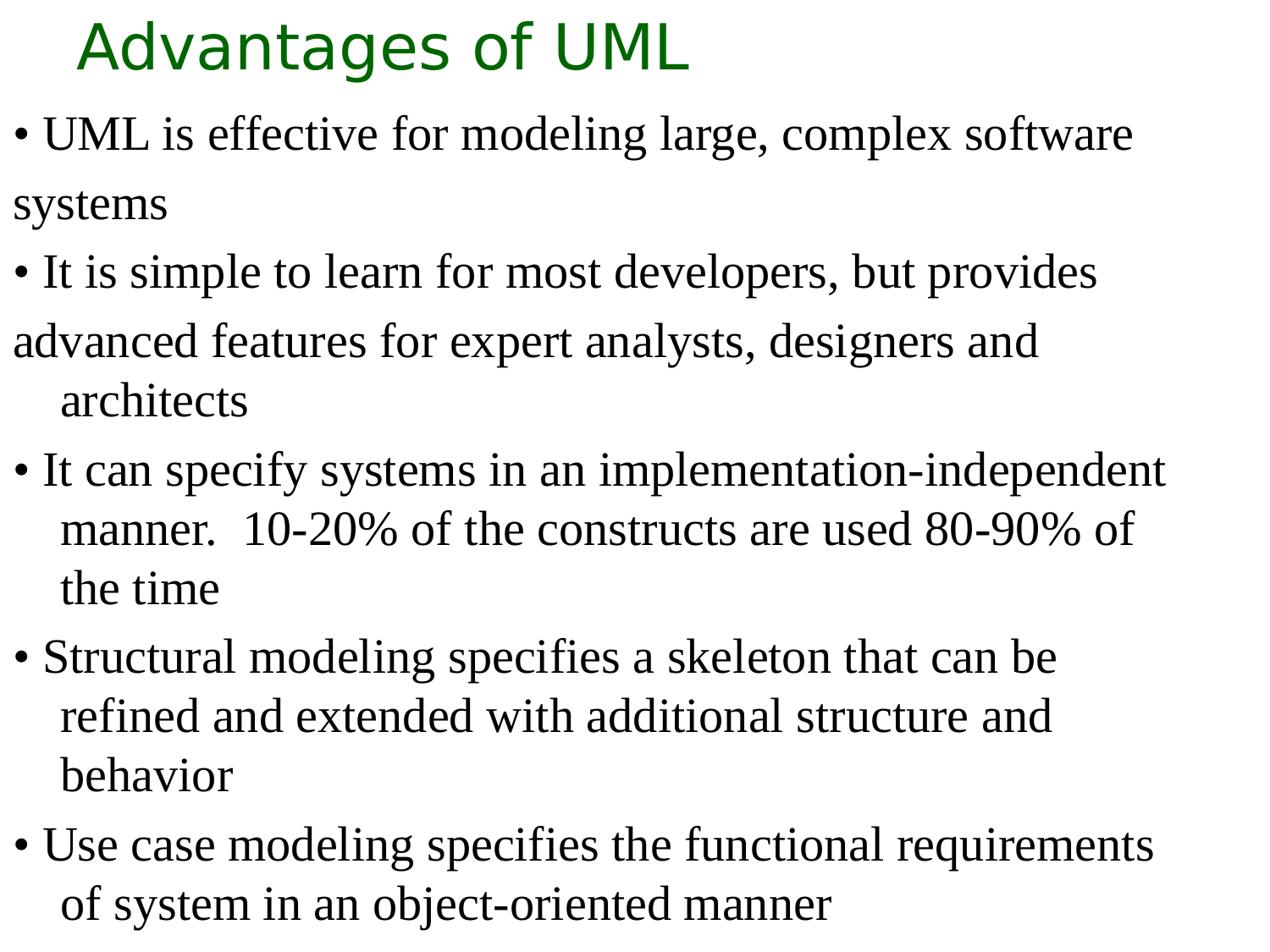

# Advantages of UML

• UML is effective for modeling large, complex software
systems
• It is simple to learn for most developers, but provides
advanced features for expert analysts, designers and architects
• It can specify systems in an implementation-independent manner.  10-20% of the constructs are used 80-90% of the time
• Structural modeling specifies a skeleton that can be refined and extended with additional structure and behavior
• Use case modeling specifies the functional requirements of system in an object-oriented manner